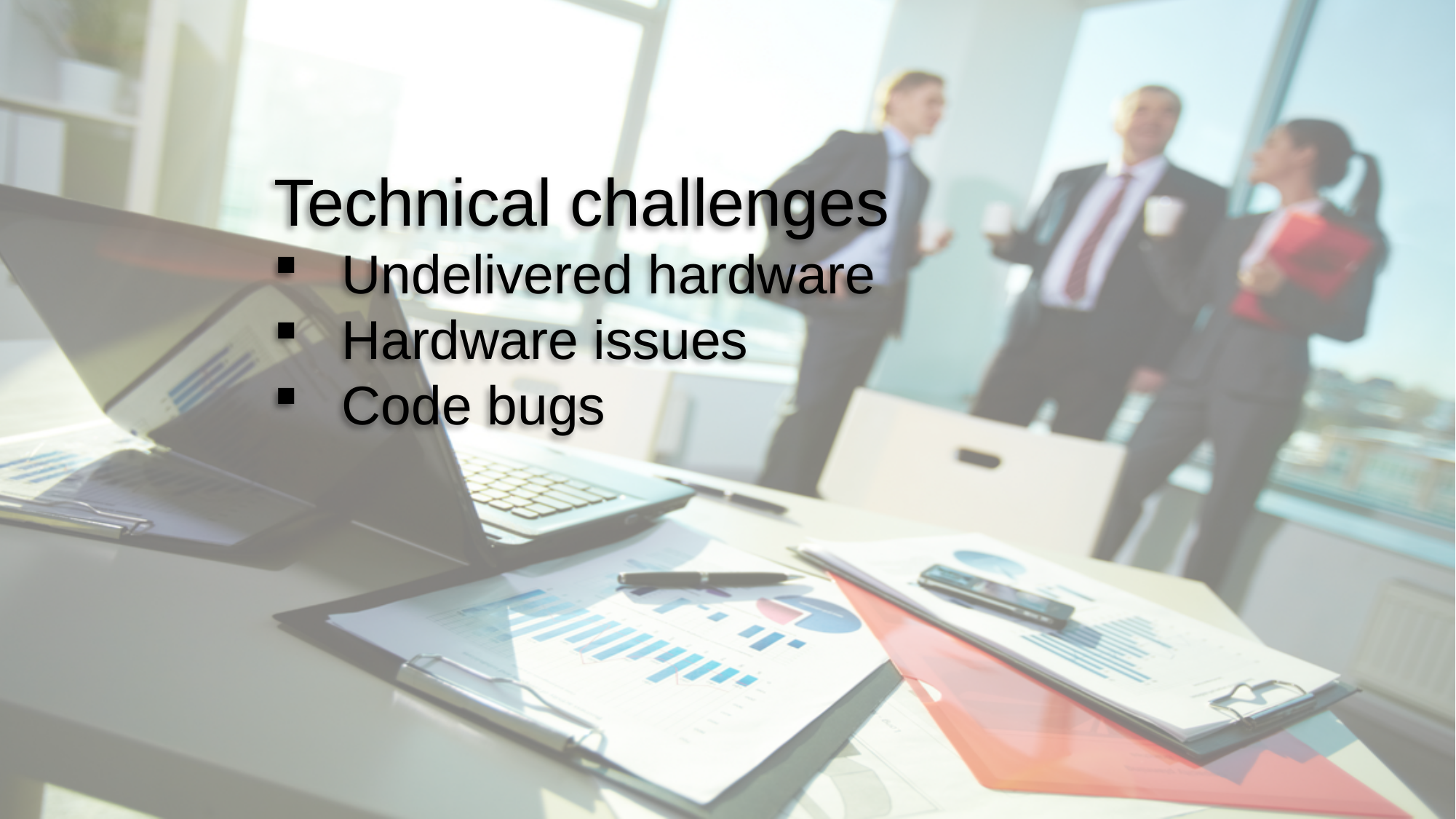

Technical challenges
Undelivered hardware
Hardware issues
Code bugs